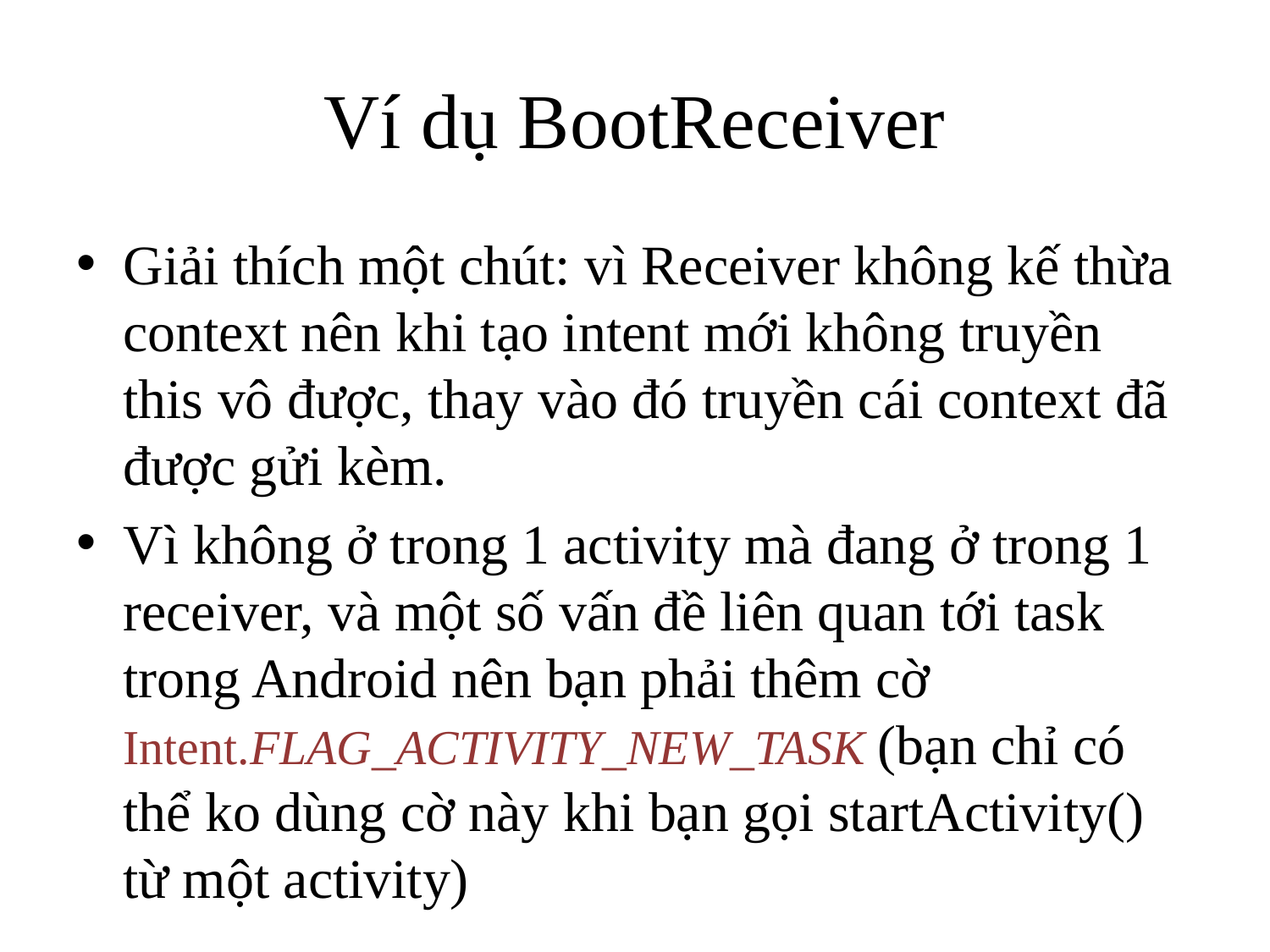

# Ví dụ BootReceiver
Giải thích một chút: vì Receiver không kế thừa context nên khi tạo intent mới không truyền this vô được, thay vào đó truyền cái context đã được gửi kèm.
Vì không ở trong 1 activity mà đang ở trong 1 receiver, và một số vấn đề liên quan tới task trong Android nên bạn phải thêm cờ Intent.FLAG_ACTIVITY_NEW_TASK (bạn chỉ có thể ko dùng cờ này khi bạn gọi startActivity() từ một activity)